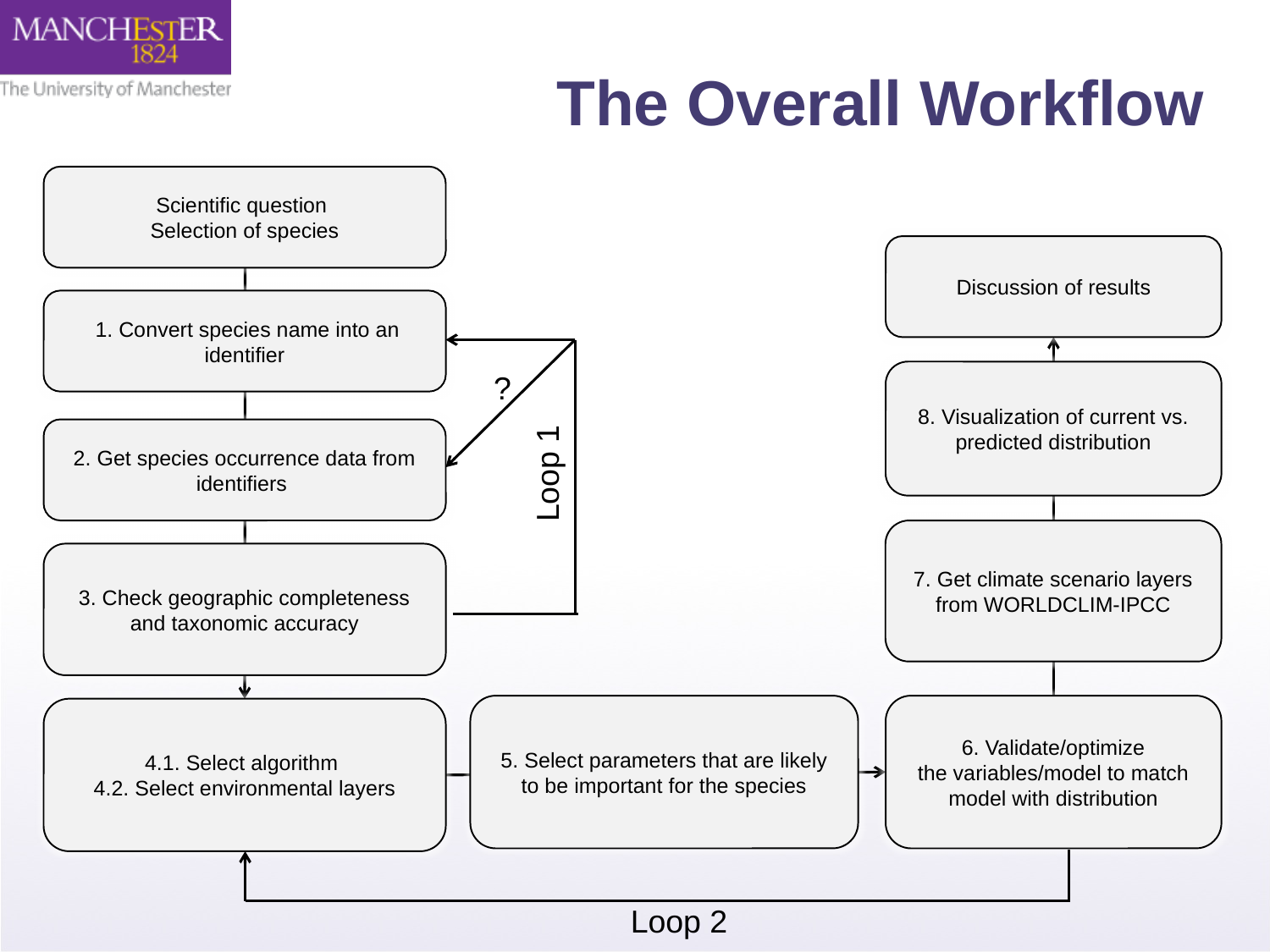

# The Overall Workflow
Scientific question
Selection of species
Discussion of results
 1. Convert species name into an identifier
8. Visualization of current vs. predicted distribution
?
2. Get species occurrence data from identifiers
Loop 1
7. Get climate scenario layers from WORLDCLIM-IPCC
3. Check geographic completeness and taxonomic accuracy
5. Select parameters that are likely to be important for the species
6. Validate/optimize
the variables/model to match model with distribution
4.1. Select algorithm
4.2. Select environmental layers
Loop 2